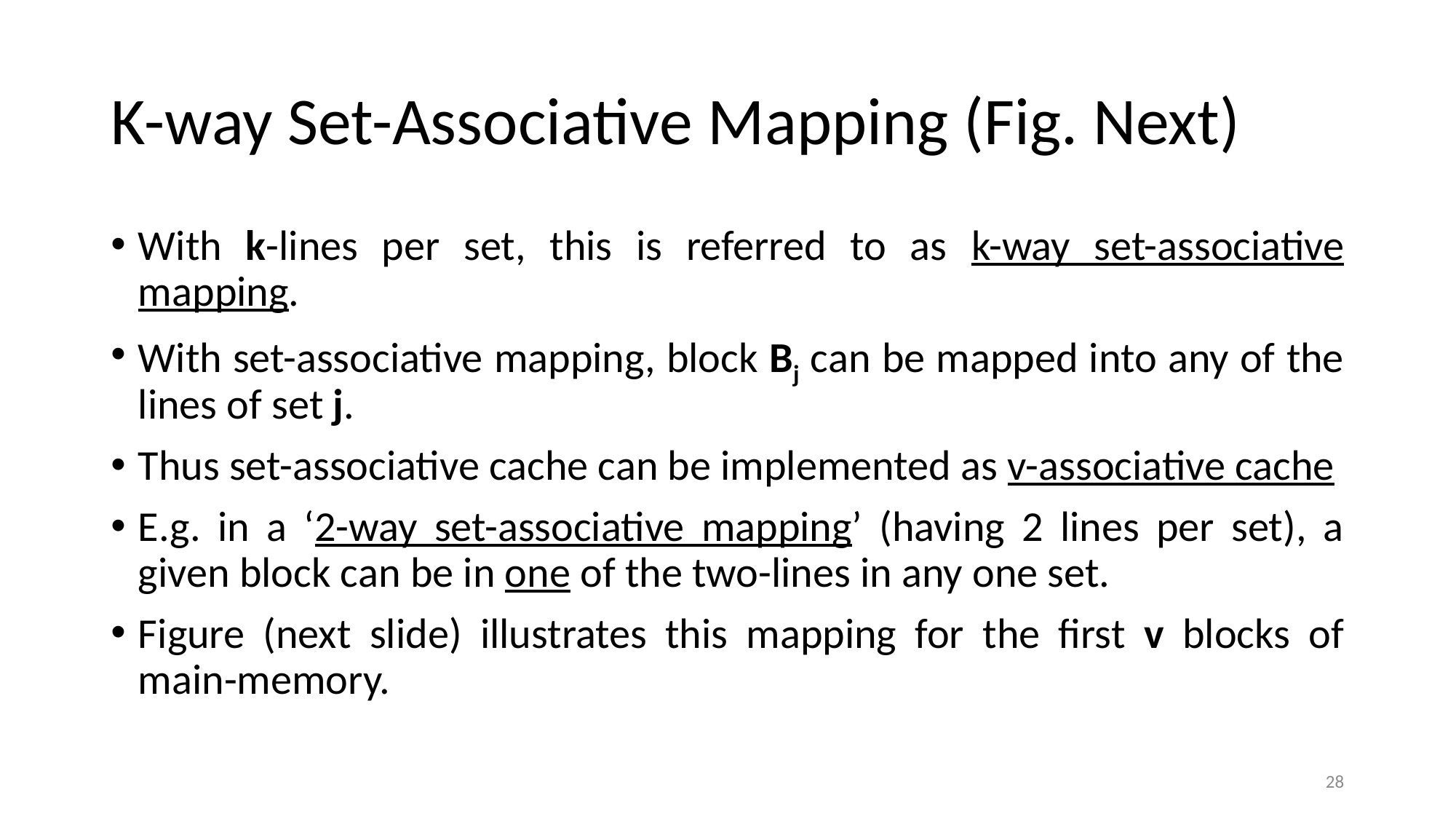

# K-way Set-Associative Mapping (Fig. Next)
With k-lines per set, this is referred to as k-way set-associative mapping.
With set-associative mapping, block Bj can be mapped into any of the lines of set j.
Thus set-associative cache can be implemented as v-associative cache
E.g. in a ‘2-way set-associative mapping’ (having 2 lines per set), a given block can be in one of the two-lines in any one set.
Figure (next slide) illustrates this mapping for the first v blocks of main-memory.

28